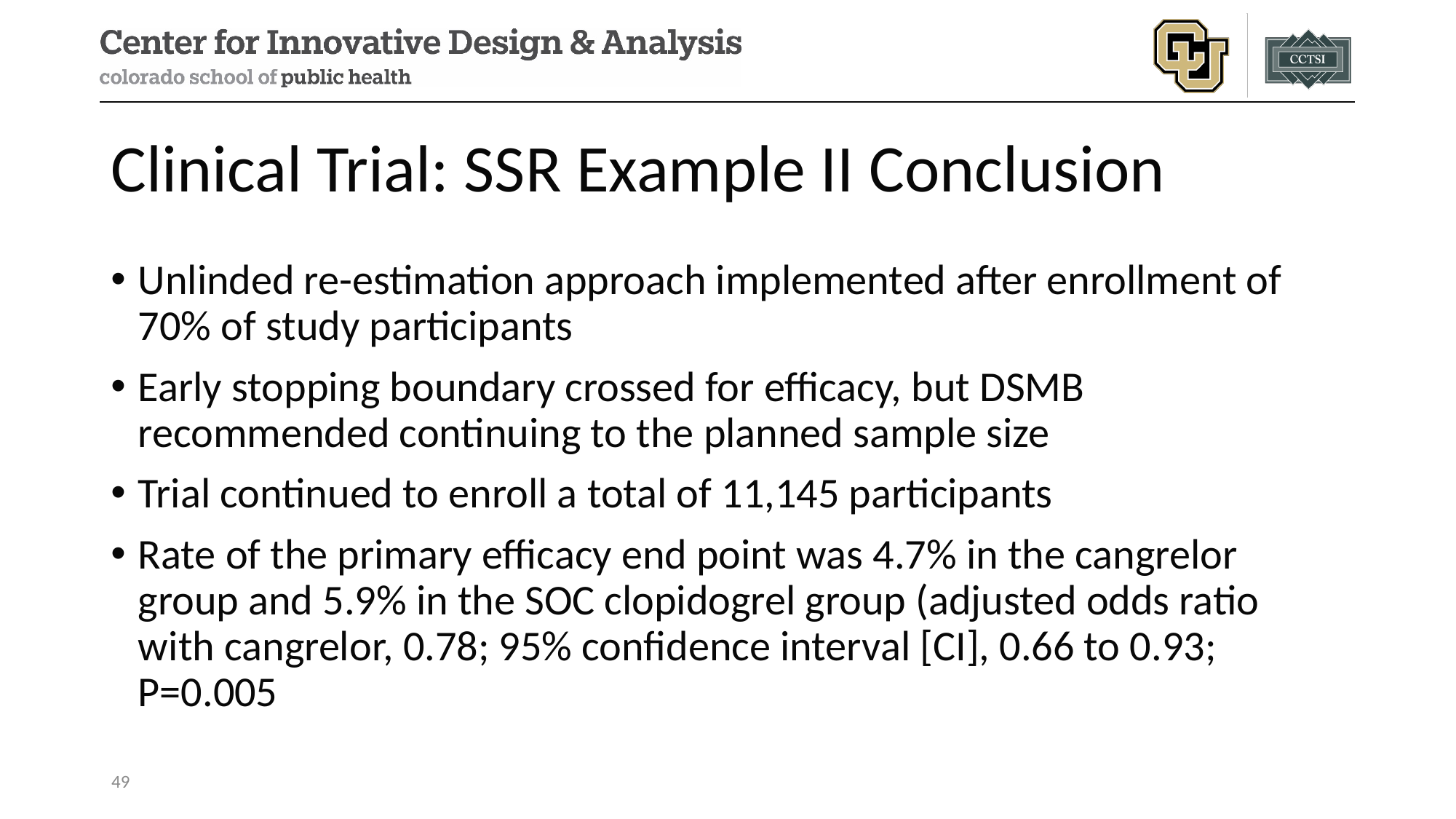

# Clinical Trial: SSR Example II Conclusion
Unlinded re-estimation approach implemented after enrollment of 70% of study participants
Early stopping boundary crossed for efficacy, but DSMB recommended continuing to the planned sample size
Trial continued to enroll a total of 11,145 participants
Rate of the primary efficacy end point was 4.7% in the cangrelor group and 5.9% in the SOC clopidogrel group (adjusted odds ratio with cangrelor, 0.78; 95% confidence interval [CI], 0.66 to 0.93; P=0.005
49